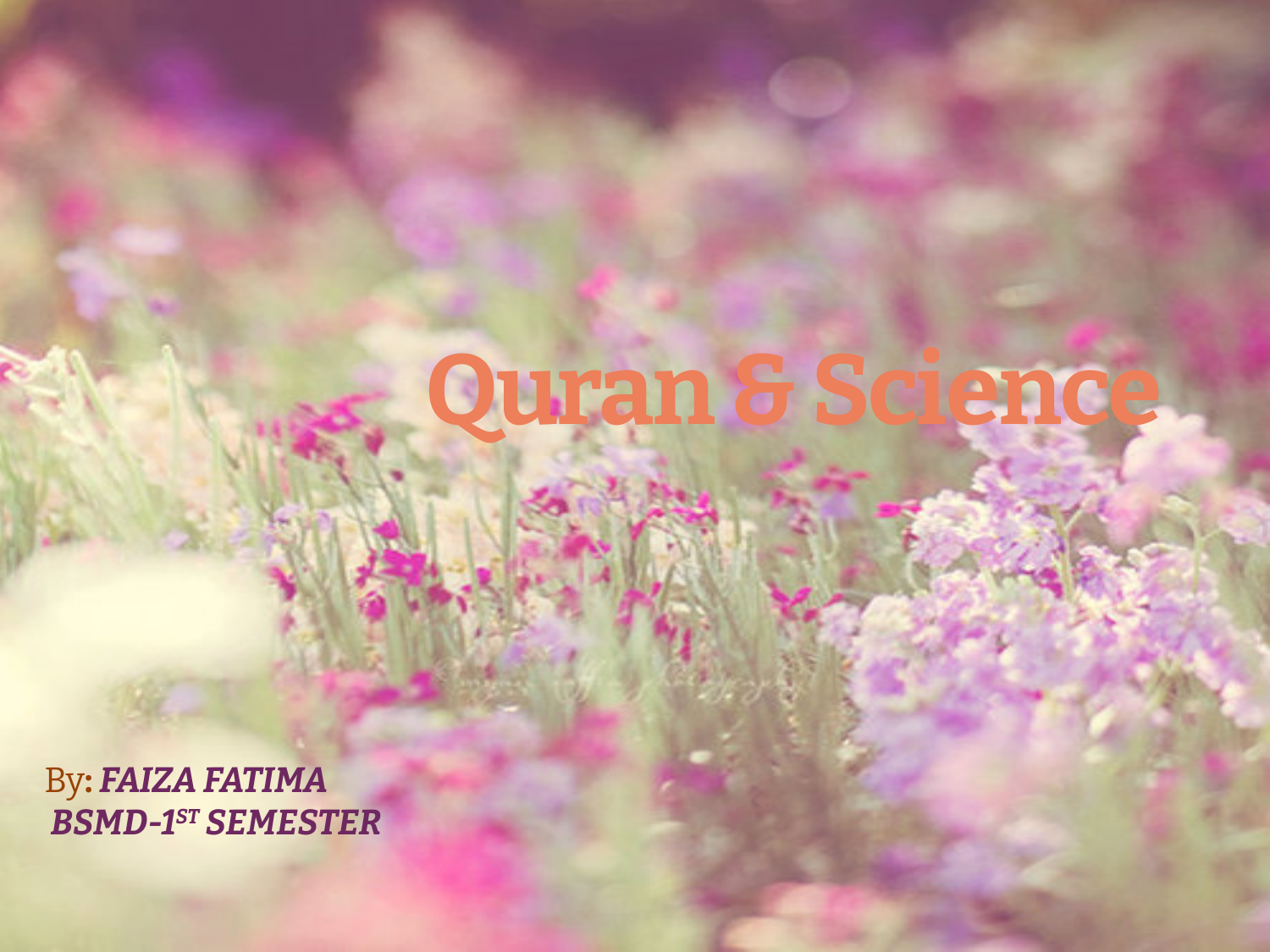

# Quran & Science
By: FAIZA FATIMA
 BSMD-1ST SEMESTER